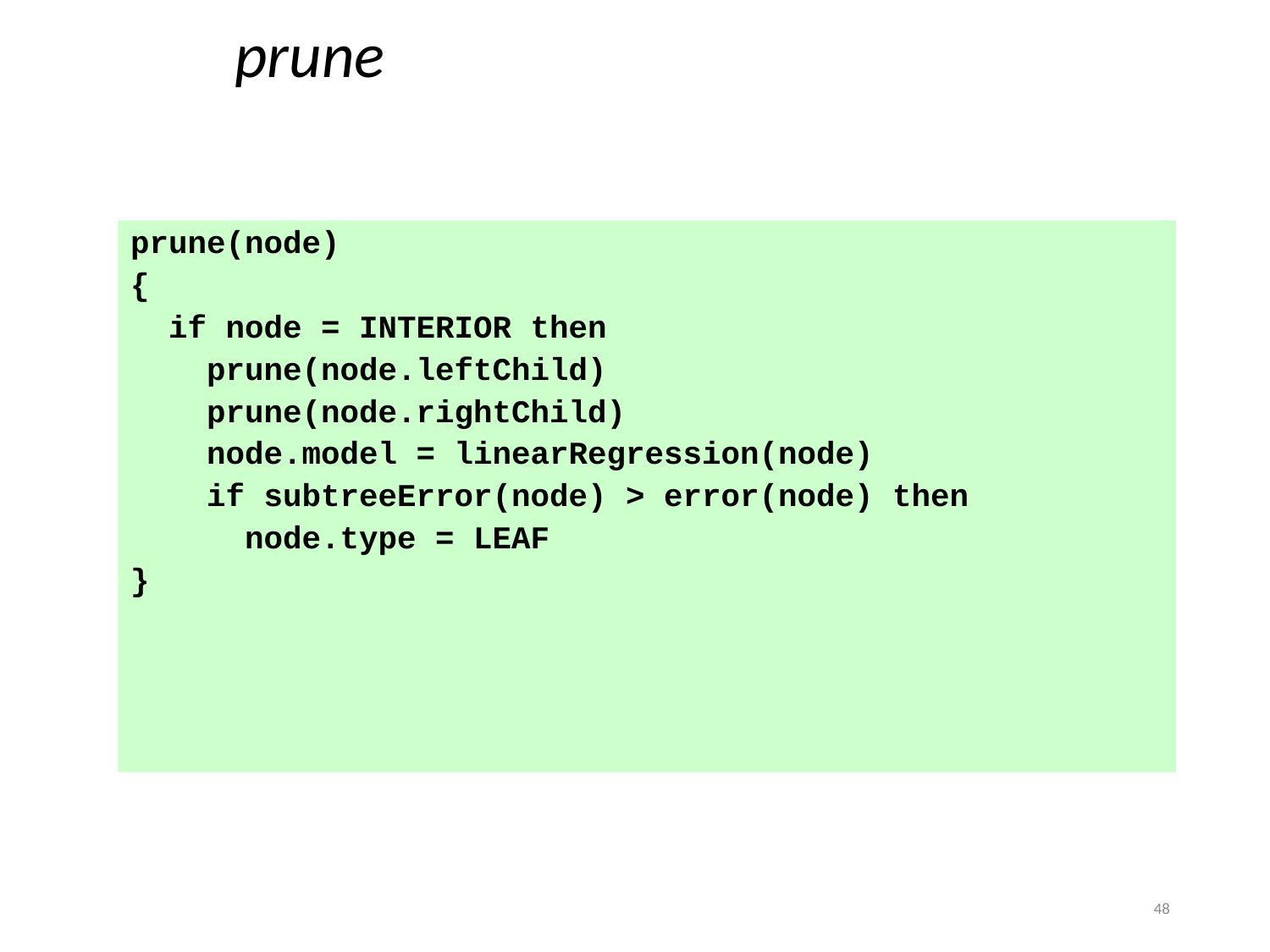

prune
prune(node)
{
  if node = INTERIOR then
    prune(node.leftChild)
    prune(node.rightChild)
    node.model = linearRegression(node)
    if subtreeError(node) > error(node) then
      node.type = LEAF
}
48